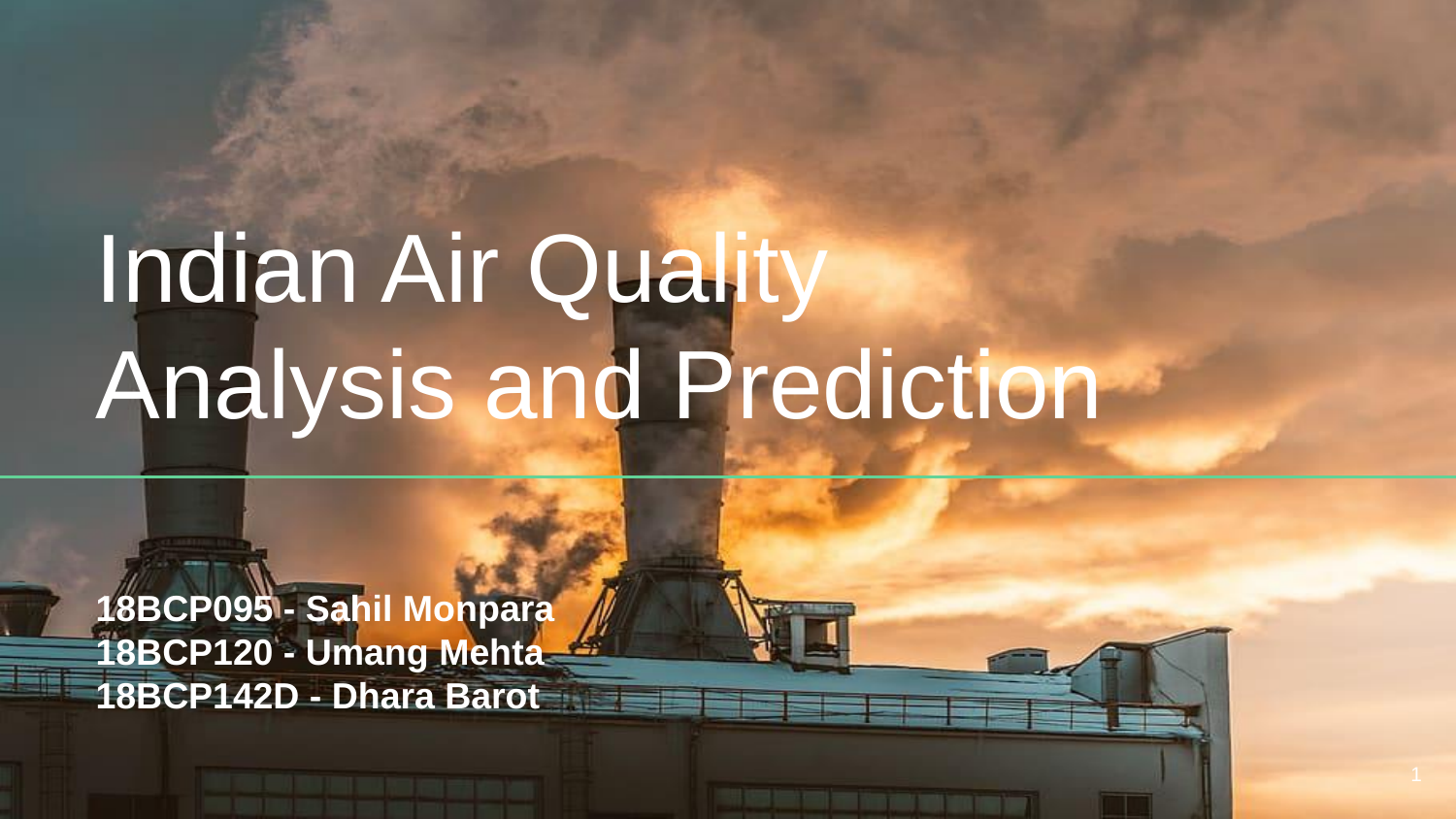

# Indian Air Quality
Analysis and Prediction
18BCP095 - Sahil Monpara
18BCP120 - Umang Mehta
18BCP142D - Dhara Barot
1